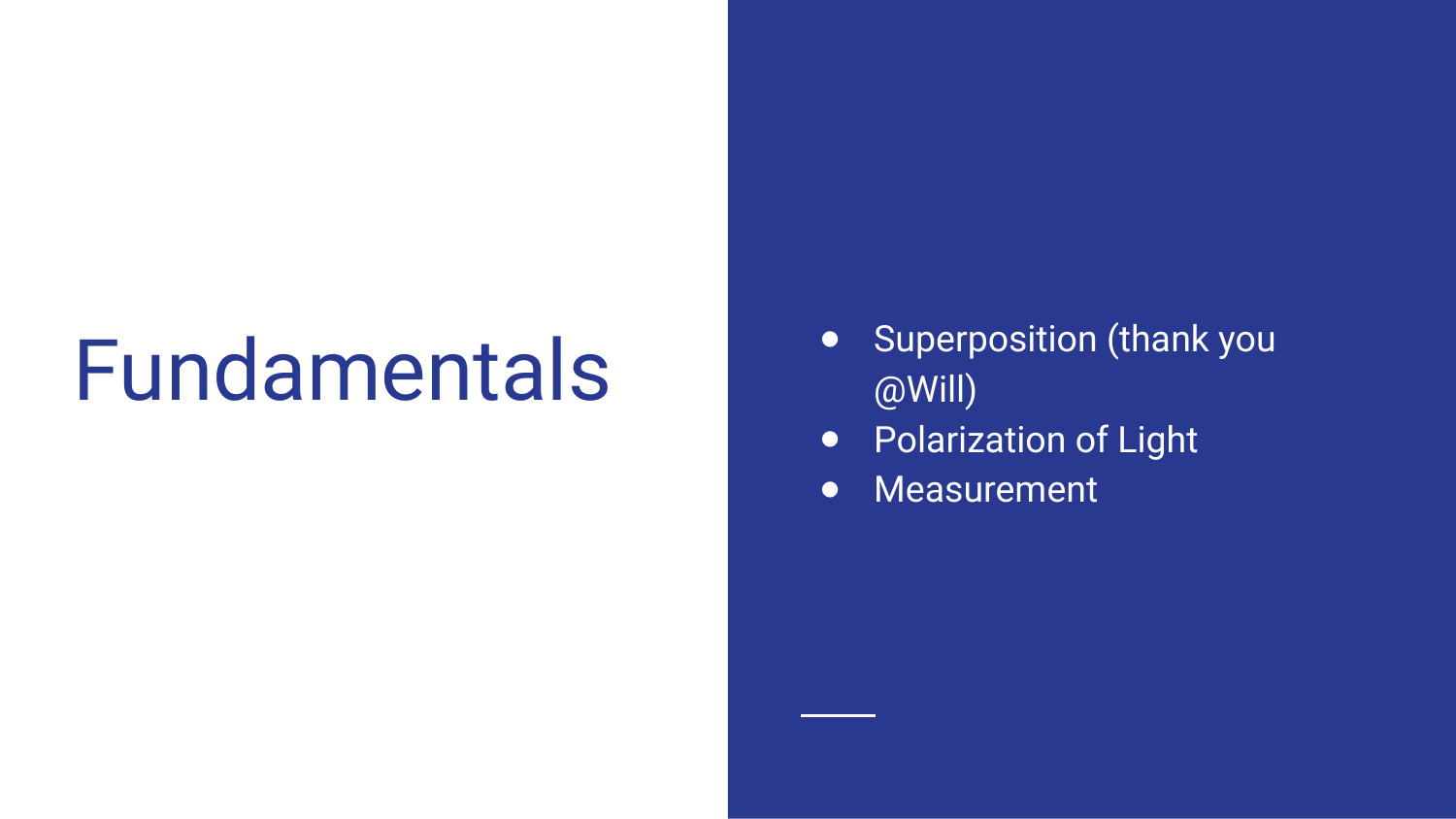

Superposition (thank you @Will)
Polarization of Light
Measurement
# Fundamentals